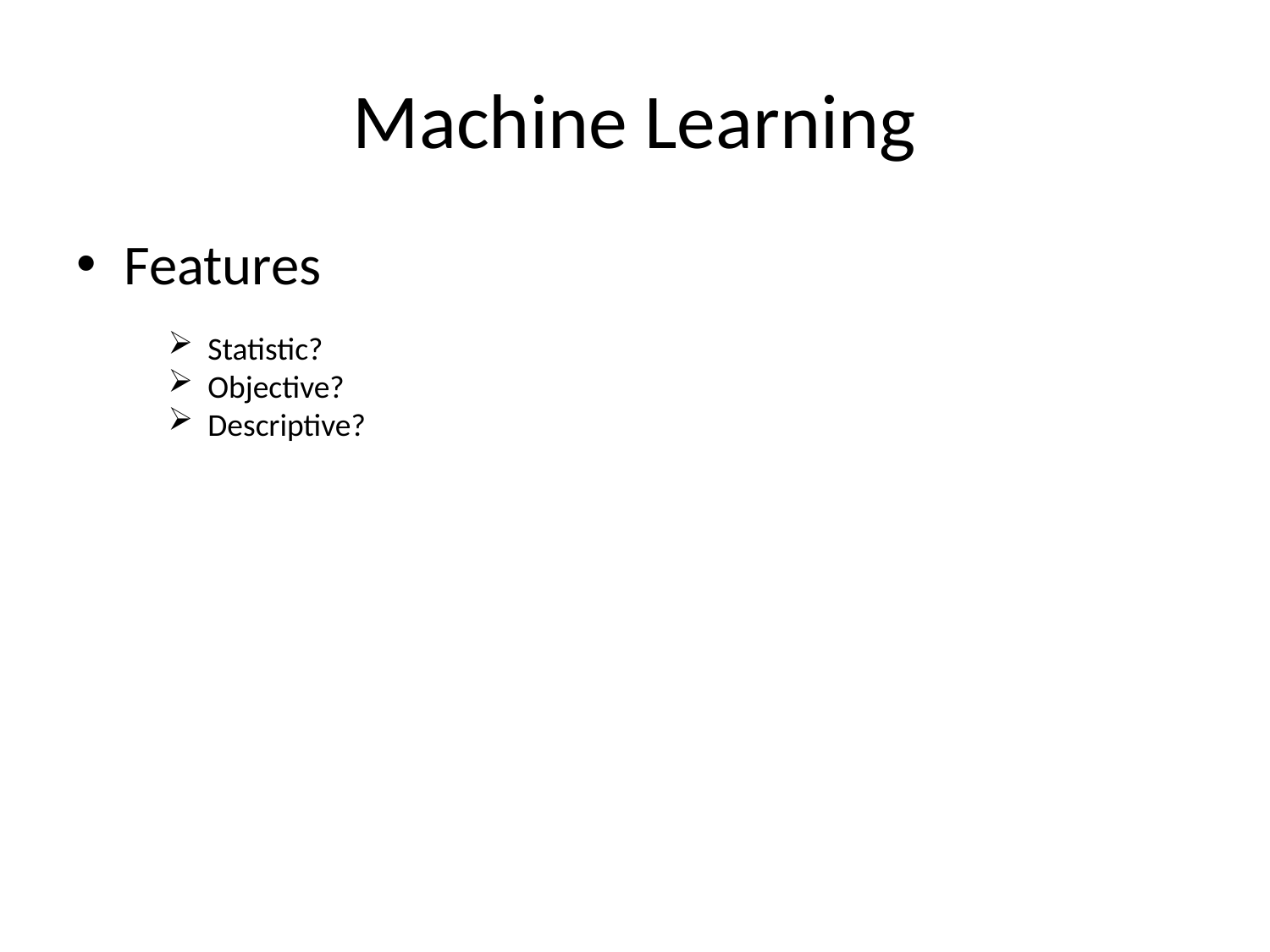

# Machine Learning
Features
Statistic?
Objective?
Descriptive?